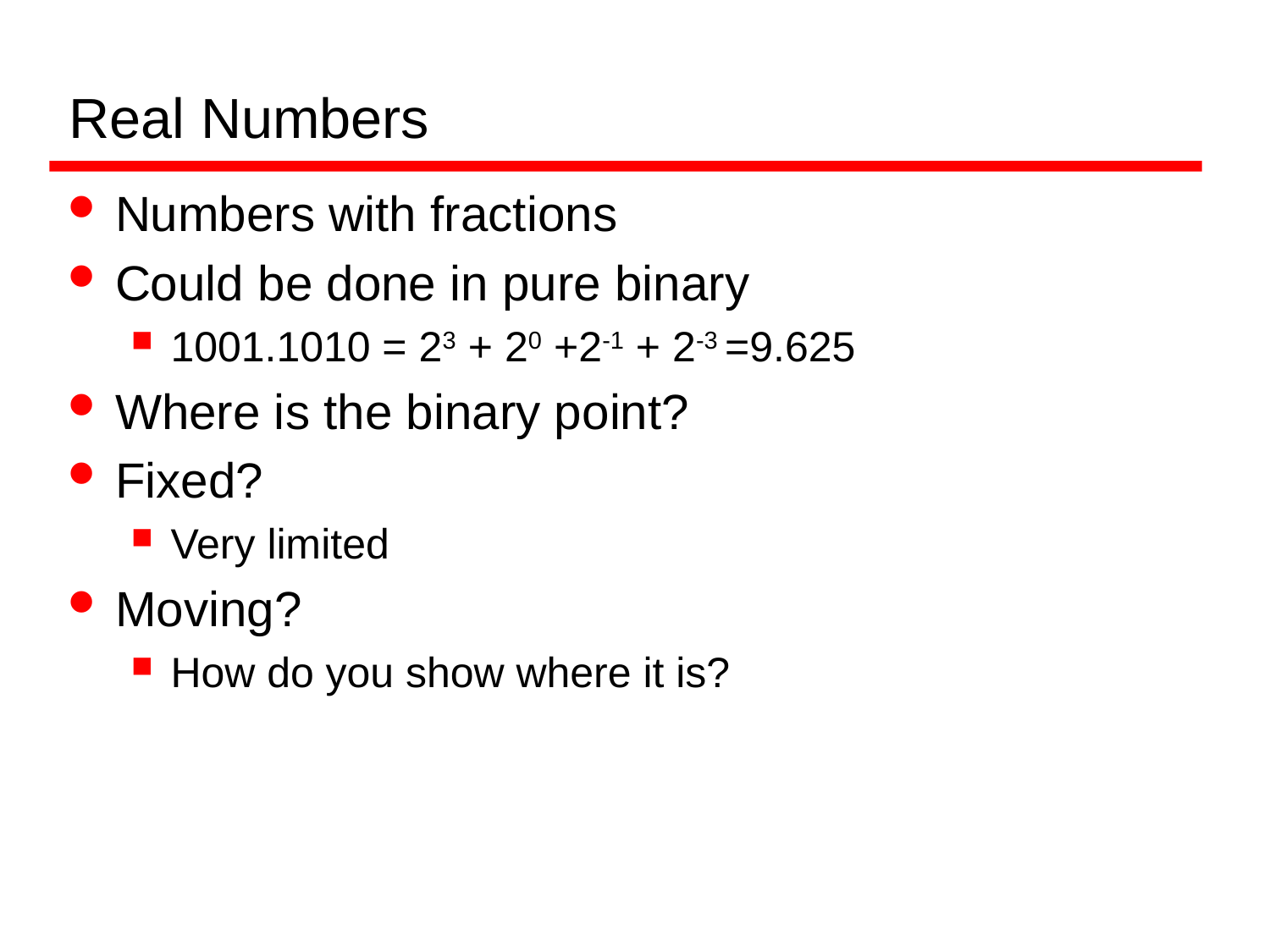

# Real Numbers
Numbers with fractions
Could be done in pure binary
1001.1010 = 23 + 20 +2-1 + 2-3 =9.625
Where is the binary point?
Fixed?
Very limited
Moving?
How do you show where it is?